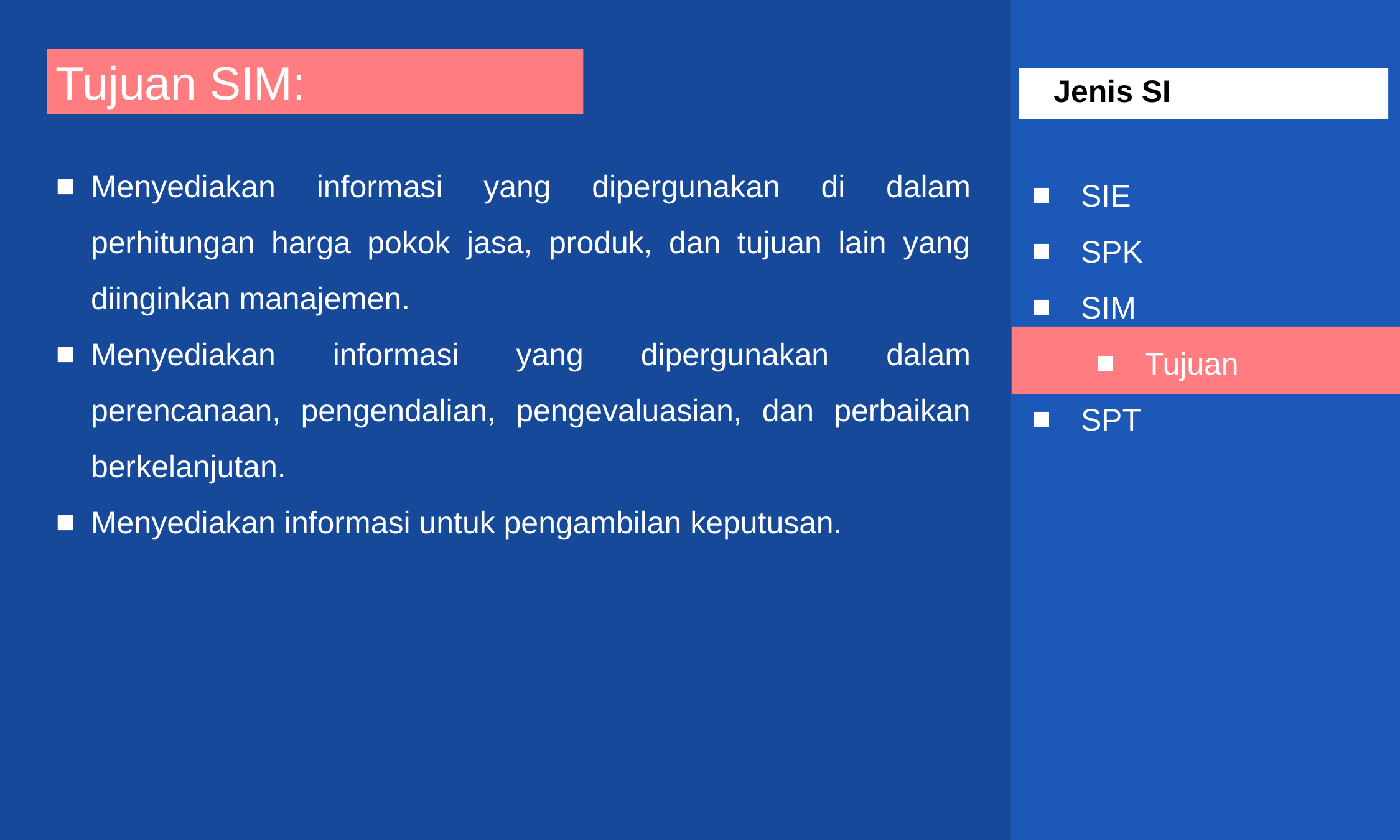

Tujuan SIM:
    Jenis SI
Menyediakan informasi yang dipergunakan di dalam perhitungan harga pokok jasa, produk, dan tujuan lain yang diinginkan manajemen.
Menyediakan informasi yang dipergunakan dalam perencanaan, pengendalian, pengevaluasian, dan perbaikan berkelanjutan.
Menyediakan informasi untuk pengambilan keputusan.
SIE
SPK
SIM
Tujuan
SPT